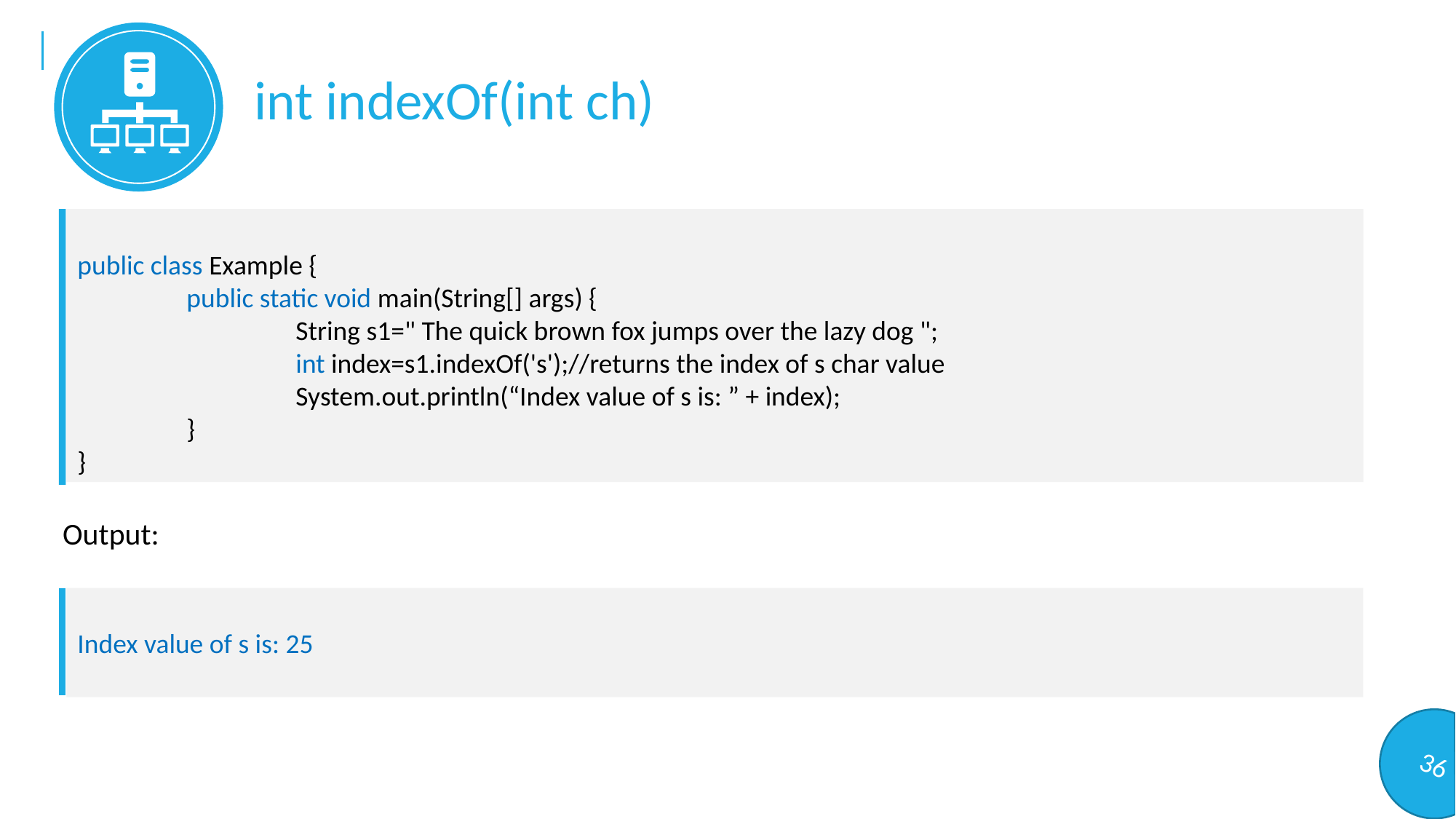

int indexOf(int ch)

public class Example {
	public static void main(String[] args) {
		String s1=" The quick brown fox jumps over the lazy dog ";
		int index=s1.indexOf('s');//returns the index of s char value
		System.out.println(“Index value of s is: ” + index);
	}
}
Output:

Index value of s is: 25

36